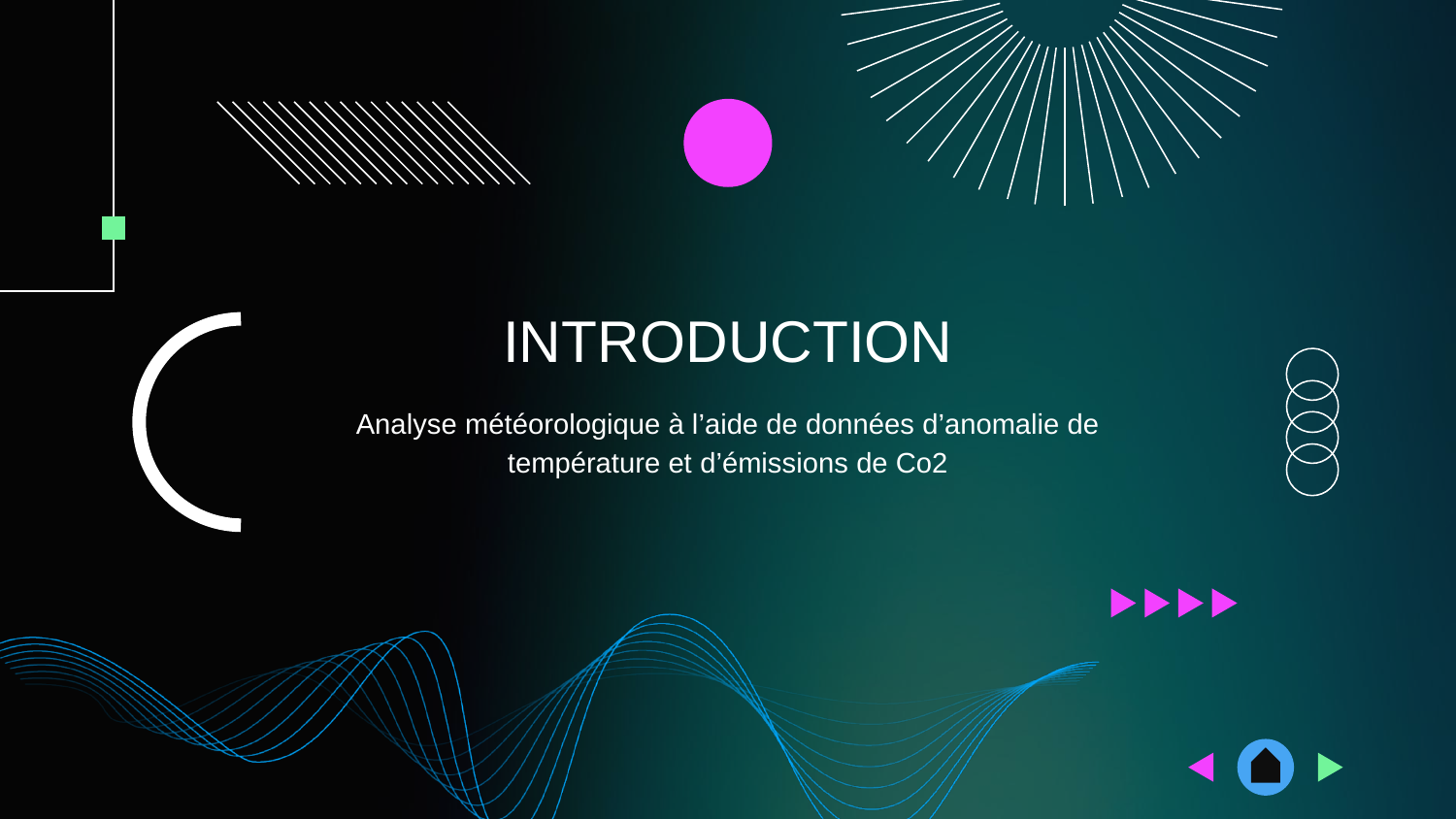

# INTRODUCTION

Analyse météorologique à l’aide de données d’anomalie de température et d’émissions de Co2